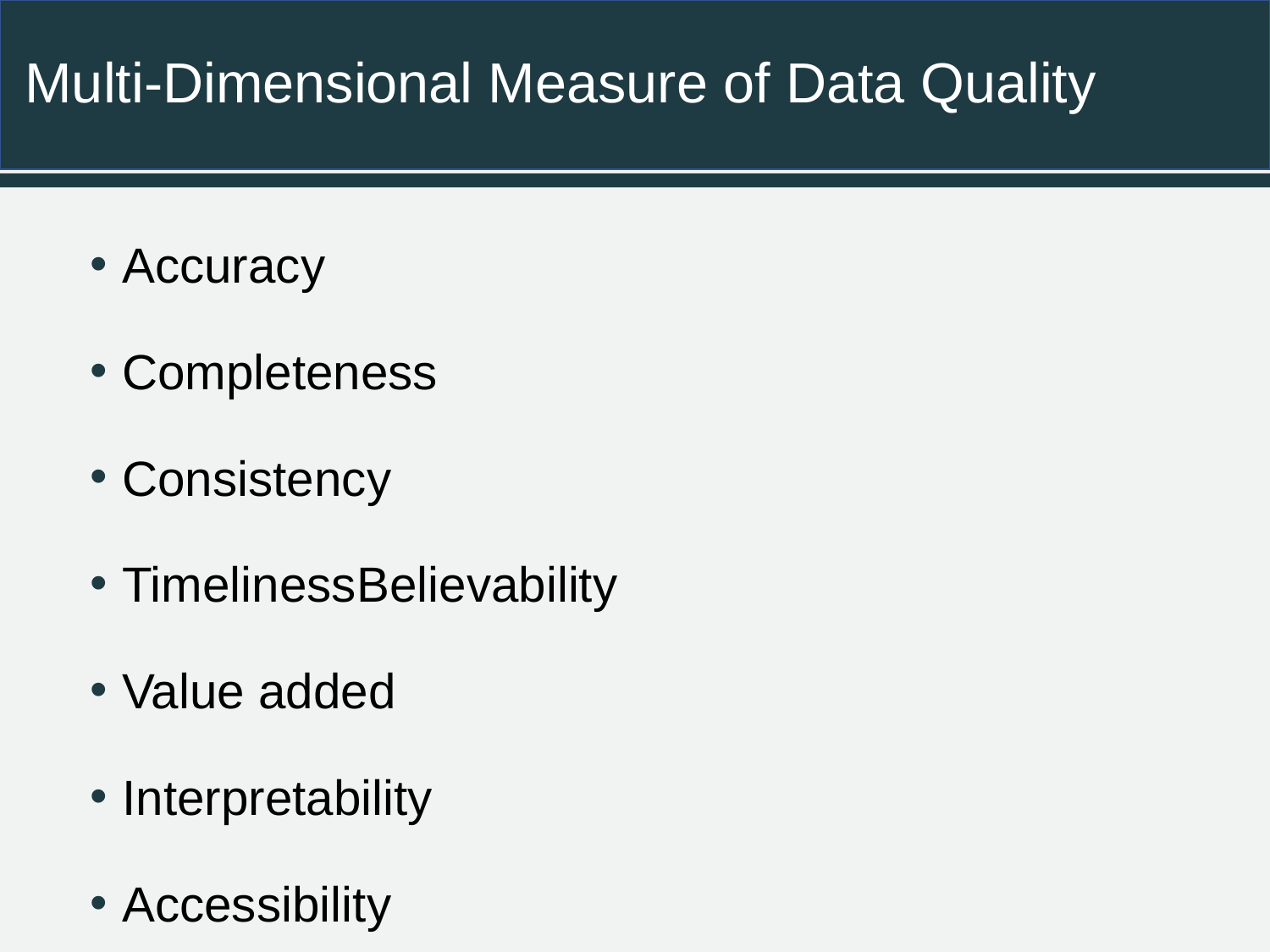

# Multi-Dimensional Measure of Data Quality
Accuracy
Completeness
Consistency
TimelinessBelievability
Value added
Interpretability
Accessibility